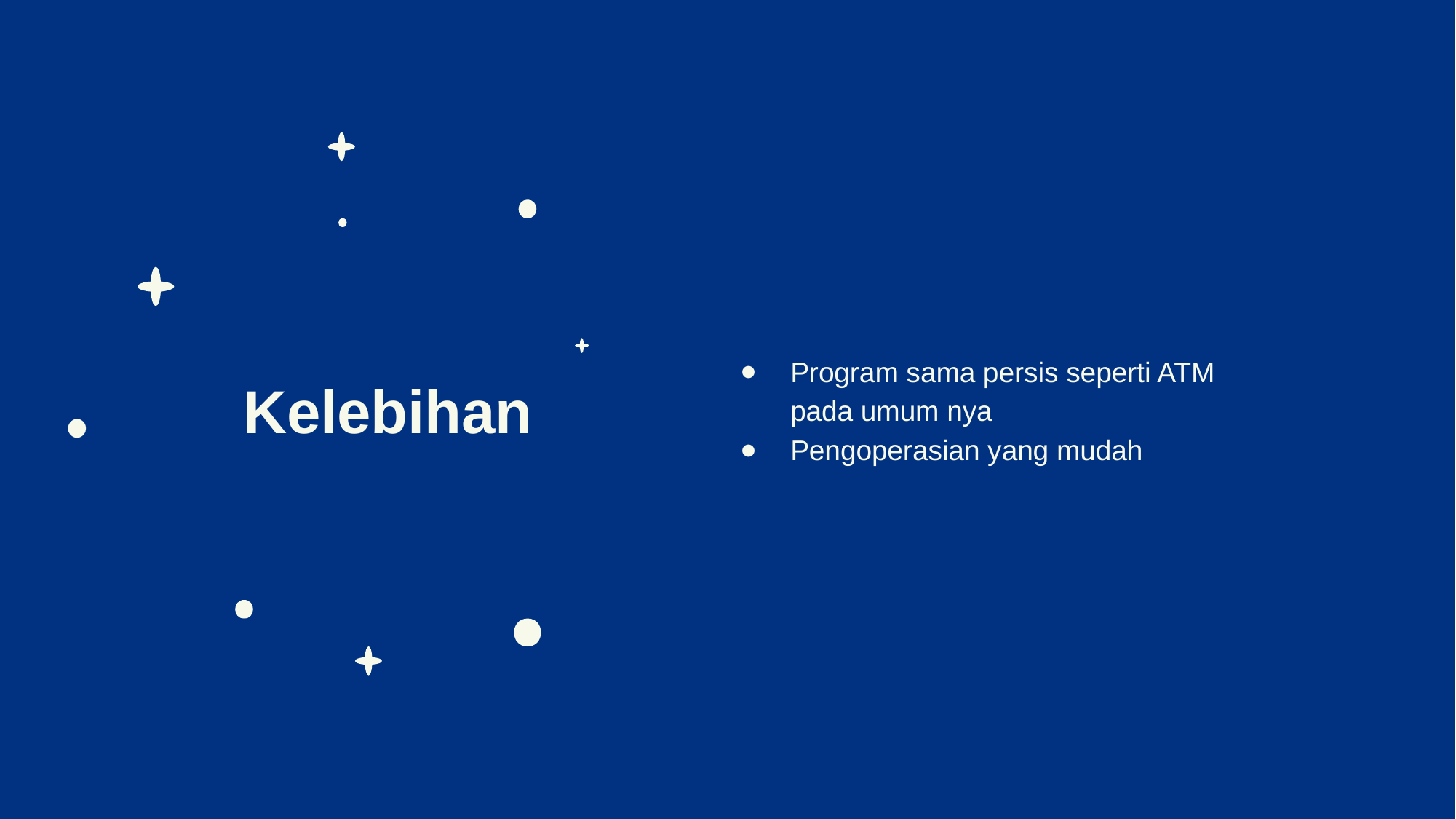

Program sama persis seperti ATM pada umum nya
Pengoperasian yang mudah
# Kelebihan